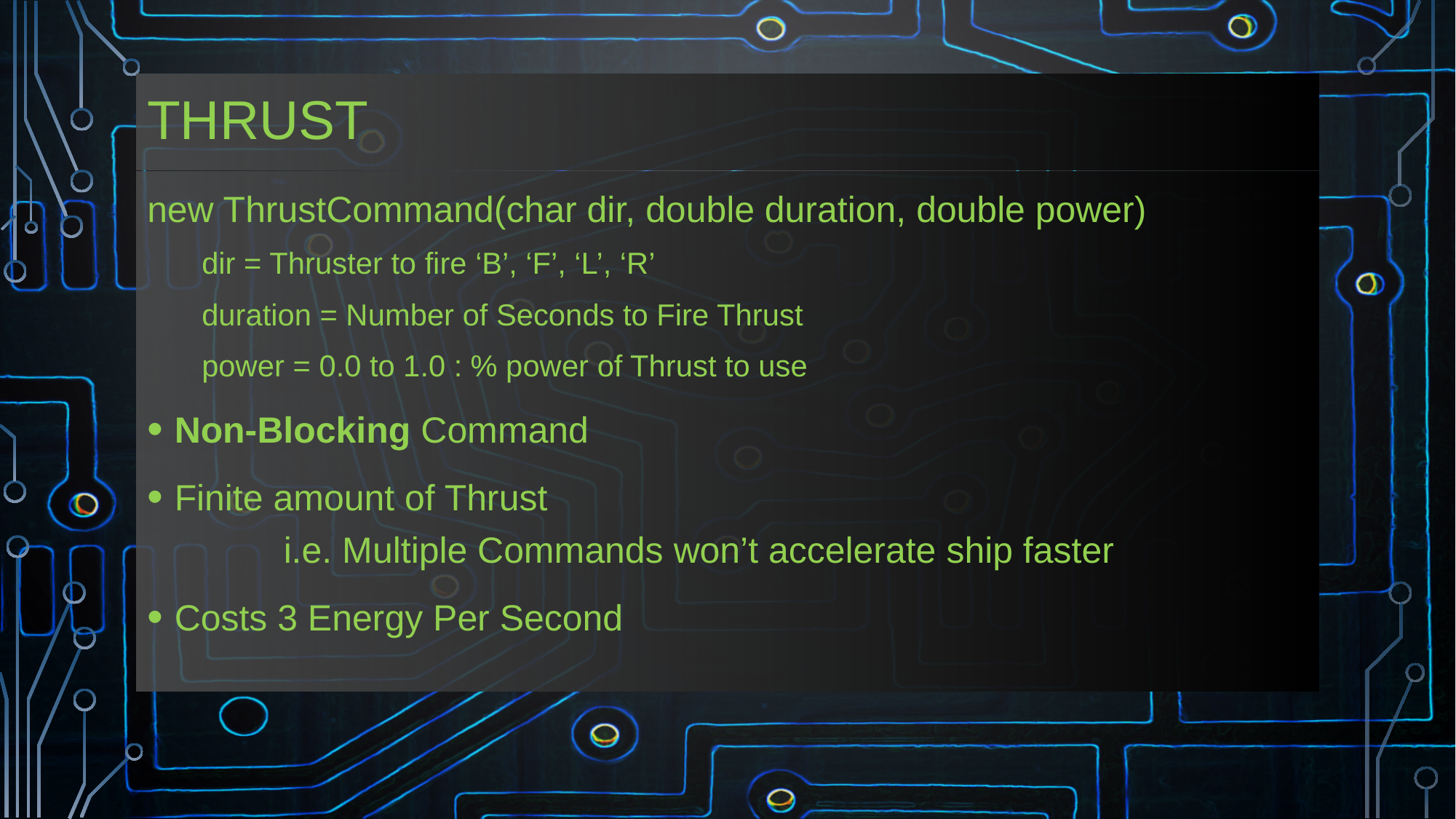

# Thrust
new ThrustCommand(char dir, double duration, double power)
dir = Thruster to fire ‘B’, ‘F’, ‘L’, ‘R’
duration = Number of Seconds to Fire Thrust
power = 0.0 to 1.0 : % power of Thrust to use
Non-Blocking Command
Finite amount of Thrust
	i.e. Multiple Commands won’t accelerate ship faster
Costs 3 Energy Per Second